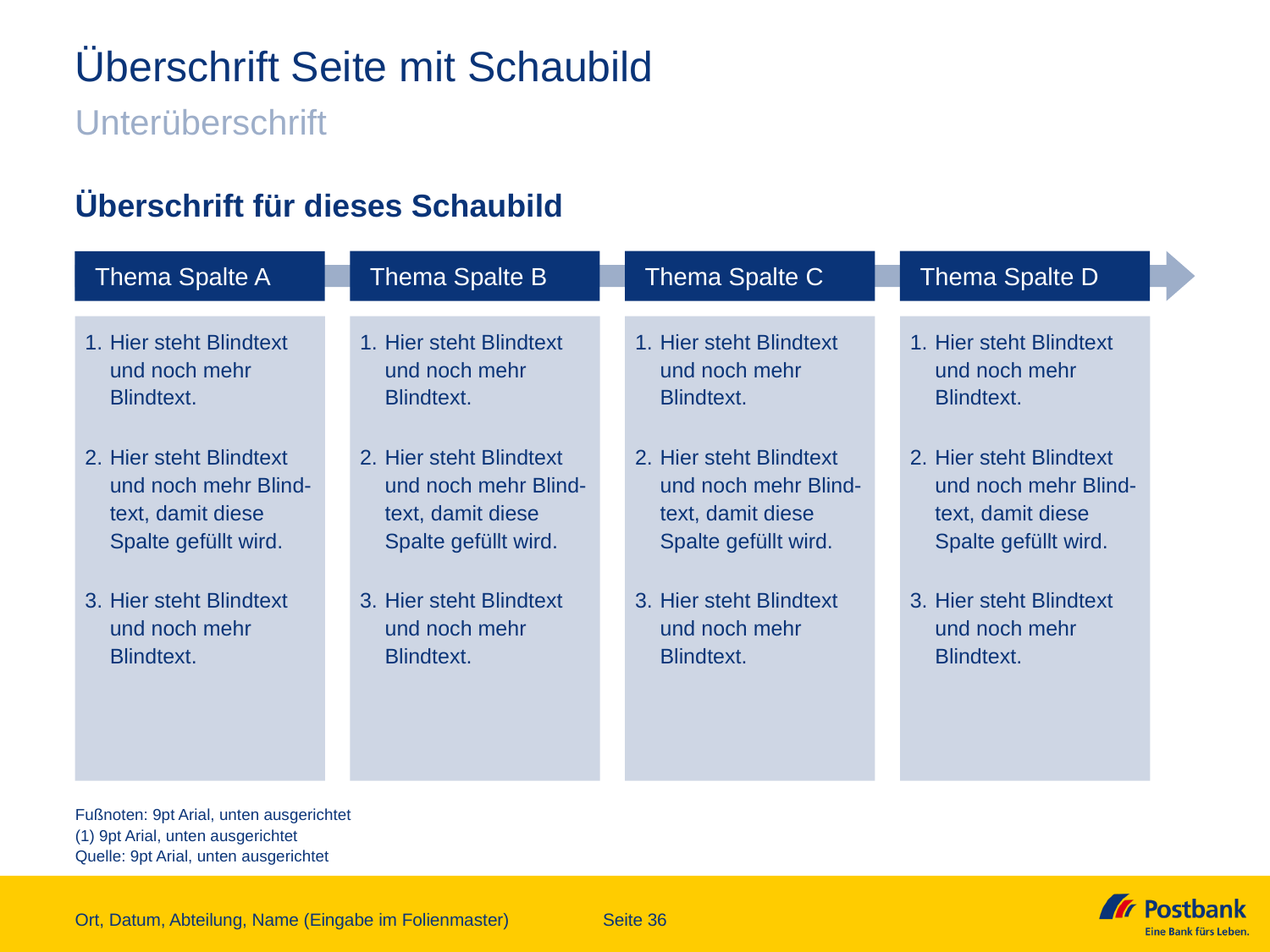

# Überschrift Seite mit Schaubild
Unterüberschrift
Überschrift für dieses Schaubild

Thema Spalte B
Thema Spalte C
Thema Spalte D
Thema Spalte A
1.	Hier steht Blindtext und noch mehr Blindtext.
2.	Hier steht Blindtext und noch mehr Blind-text, damit diese Spalte gefüllt wird.
3.	Hier steht Blindtext und noch mehr Blindtext.

1.	Hier steht Blindtext und noch mehr Blindtext.
2.	Hier steht Blindtext und noch mehr Blind-text, damit diese Spalte gefüllt wird.
3.	Hier steht Blindtext und noch mehr Blindtext.

1.	Hier steht Blindtext und noch mehr Blindtext.
2.	Hier steht Blindtext und noch mehr Blind-text, damit diese Spalte gefüllt wird.
3.	Hier steht Blindtext und noch mehr Blindtext.

1.	Hier steht Blindtext und noch mehr Blindtext.
2.	Hier steht Blindtext und noch mehr Blind-text, damit diese Spalte gefüllt wird.
3.	Hier steht Blindtext und noch mehr Blindtext.

Fußnoten: 9pt Arial, unten ausgerichtet
(1) 9pt Arial, unten ausgerichtet
Quelle: 9pt Arial, unten ausgerichtet